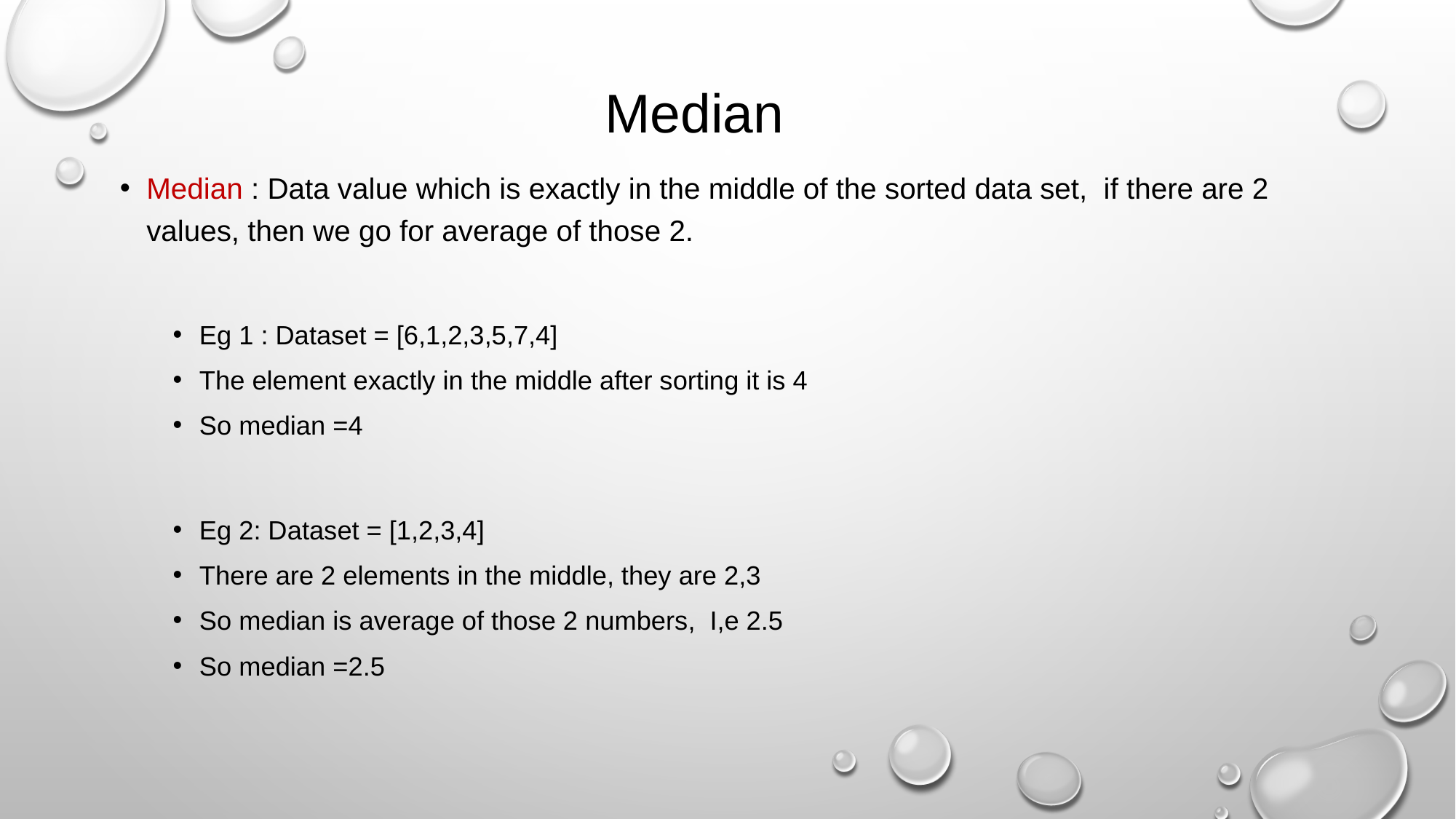

# Median
Median : Data value which is exactly in the middle of the sorted data set,  if there are 2 values, then we go for average of those 2.

Eg 1 : Dataset = [6,1,2,3,5,7,4]
The element exactly in the middle after sorting it is 4
So median =4

Eg 2: Dataset = [1,2,3,4]
There are 2 elements in the middle, they are 2,3
So median is average of those 2 numbers,  I,e 2.5
So median =2.5